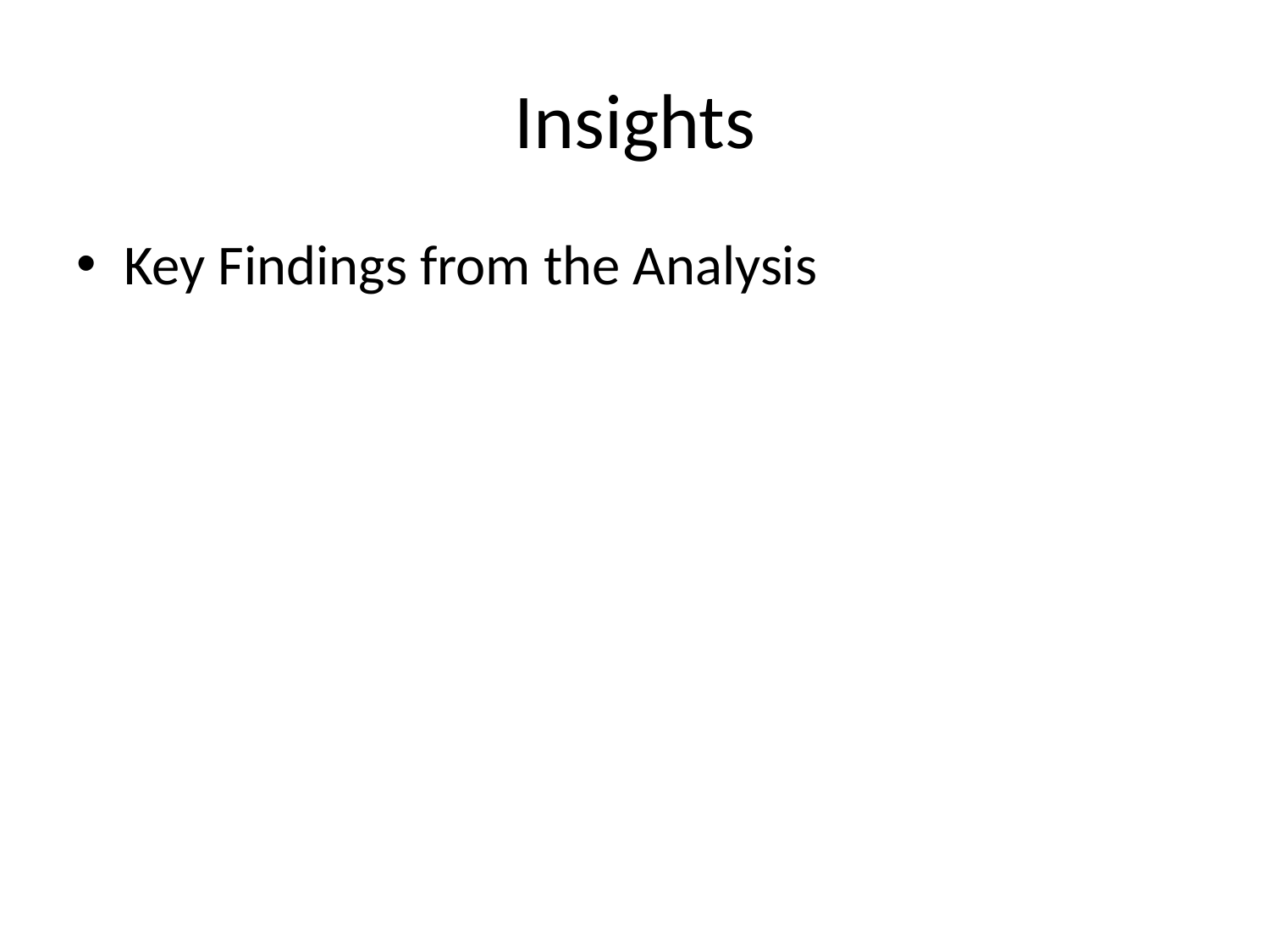

# Insights
Key Findings from the Analysis